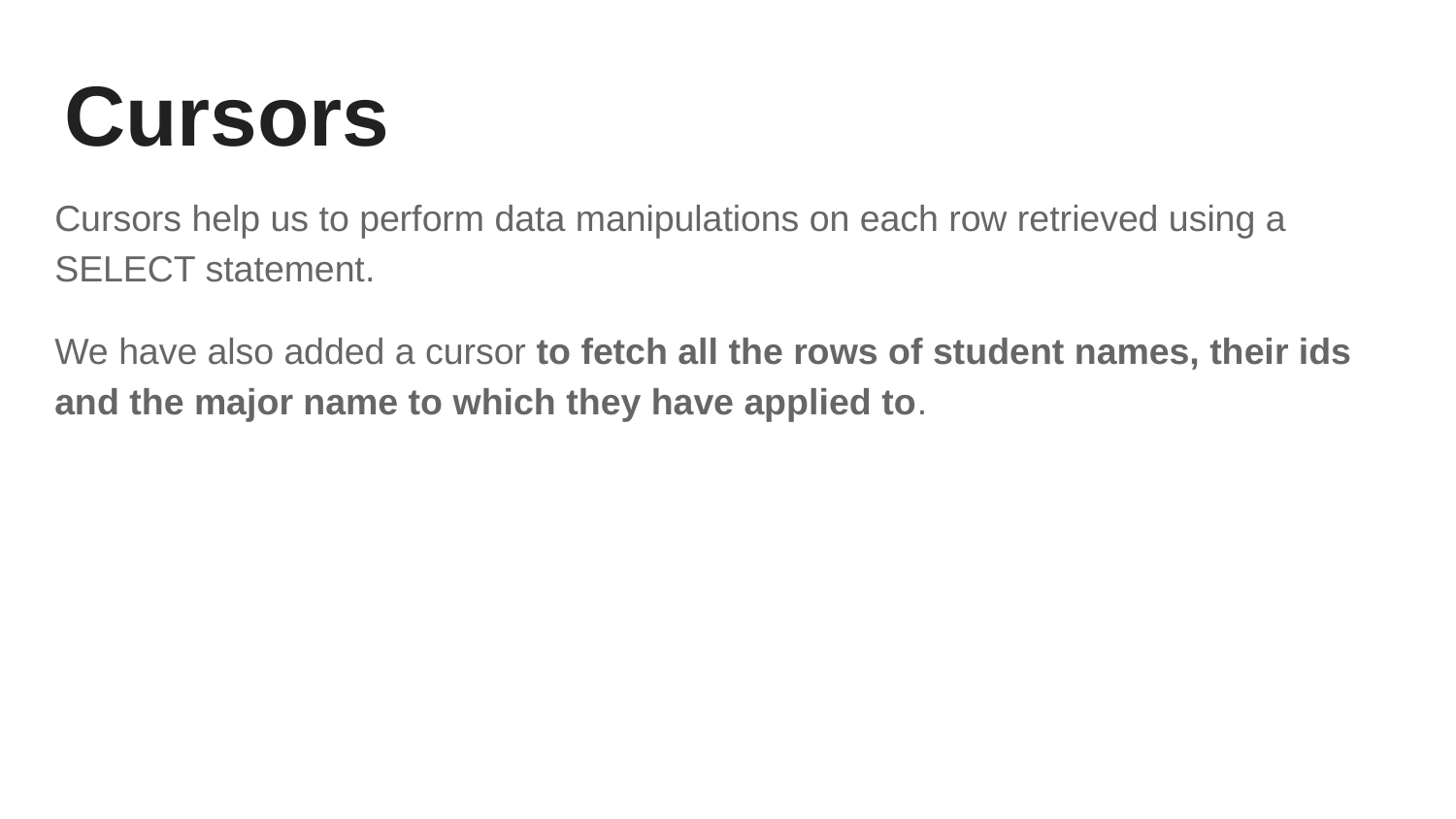

# Cursors
Cursors help us to perform data manipulations on each row retrieved using a SELECT statement.
We have also added a cursor to fetch all the rows of student names, their ids and the major name to which they have applied to.